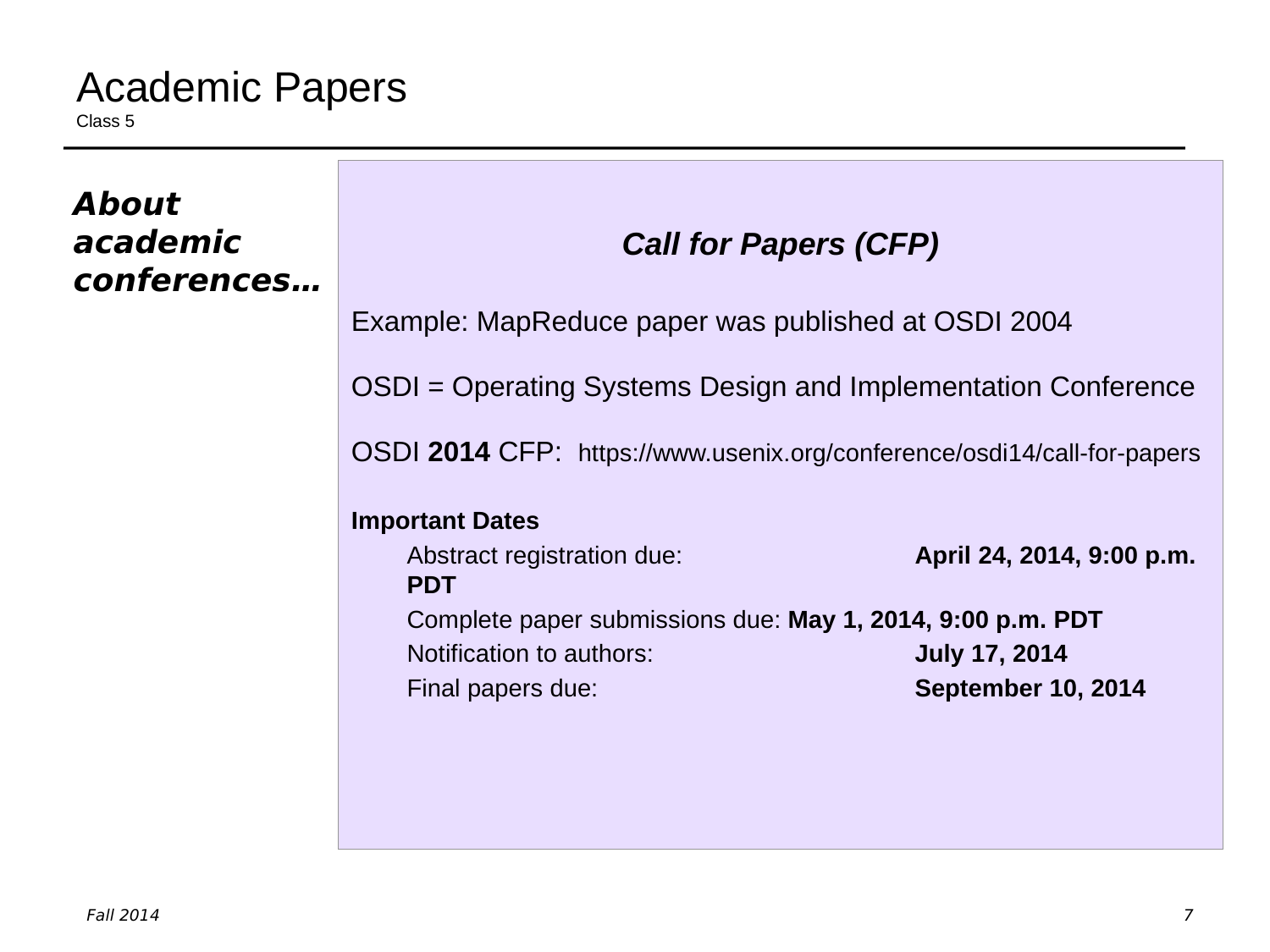

# Academic Papers Class 5

Call for Papers (CFP)

Example: MapReduce paper was published at OSDI 2004

OSDI = Operating Systems Design and Implementation Conference

OSDI 2014 CFP:  https://www.usenix.org/conference/osdi14/call-for-papers

Important Dates
Abstract registration due:		April 24, 2014, 9:00 p.m. PDT
Complete paper submissions due:	May 1, 2014, 9:00 p.m. PDT
Notification to authors: 		July 17, 2014
Final papers due: 			September 10, 2014

About academic conferences…
7